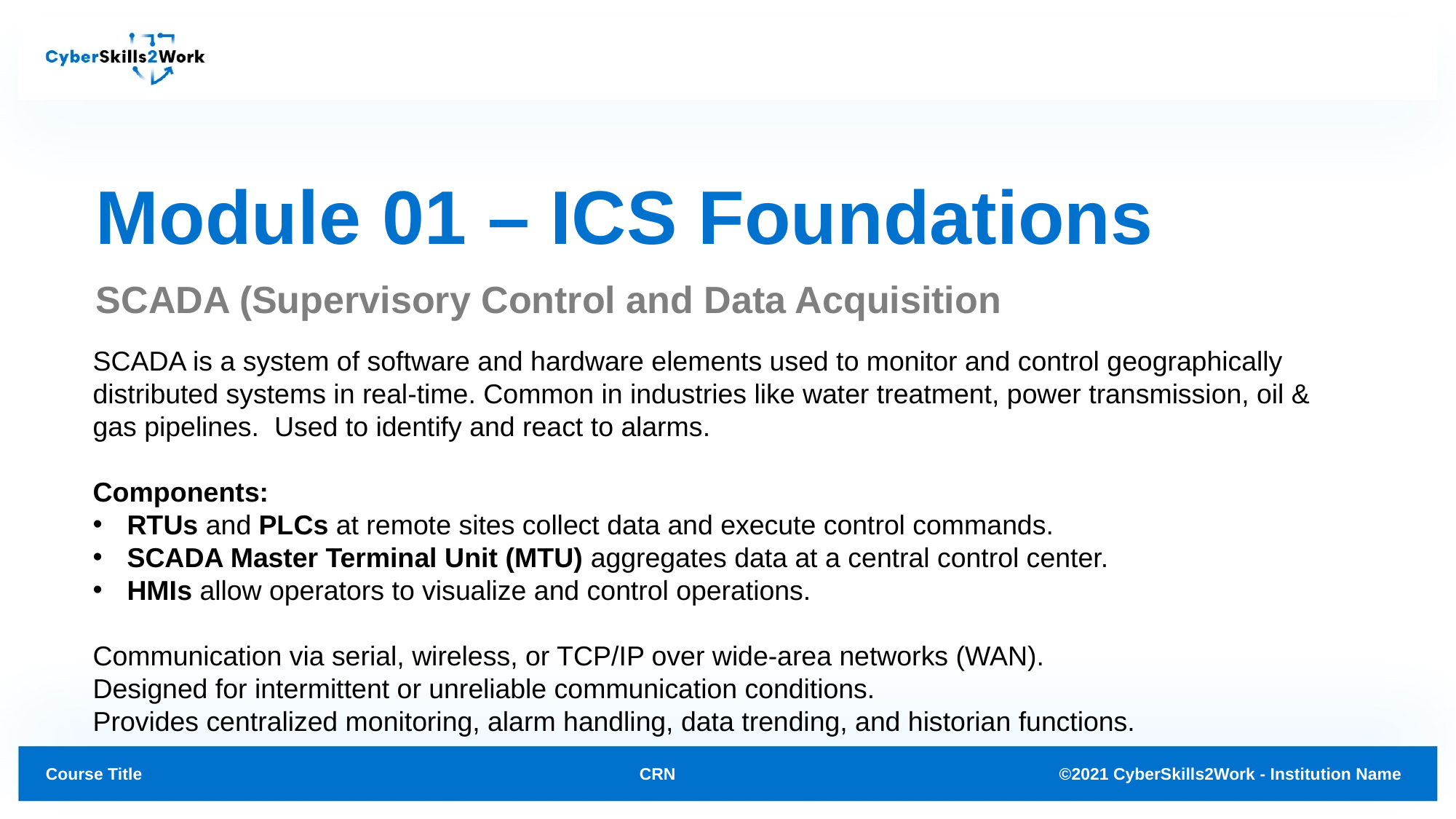

# Module 01 – ICS Foundations
SCADA (Supervisory Control and Data Acquisition
SCADA is a system of software and hardware elements used to monitor and control geographically distributed systems in real-time. Common in industries like water treatment, power transmission, oil & gas pipelines.  Used to identify and react to alarms.

Components:
RTUs and PLCs at remote sites collect data and execute control commands.
SCADA Master Terminal Unit (MTU) aggregates data at a central control center.
HMIs allow operators to visualize and control operations.

Communication via serial, wireless, or TCP/IP over wide-area networks (WAN).
Designed for intermittent or unreliable communication conditions.
Provides centralized monitoring, alarm handling, data trending, and historian functions.
CRN
©2021 CyberSkills2Work - Institution Name
Course Title